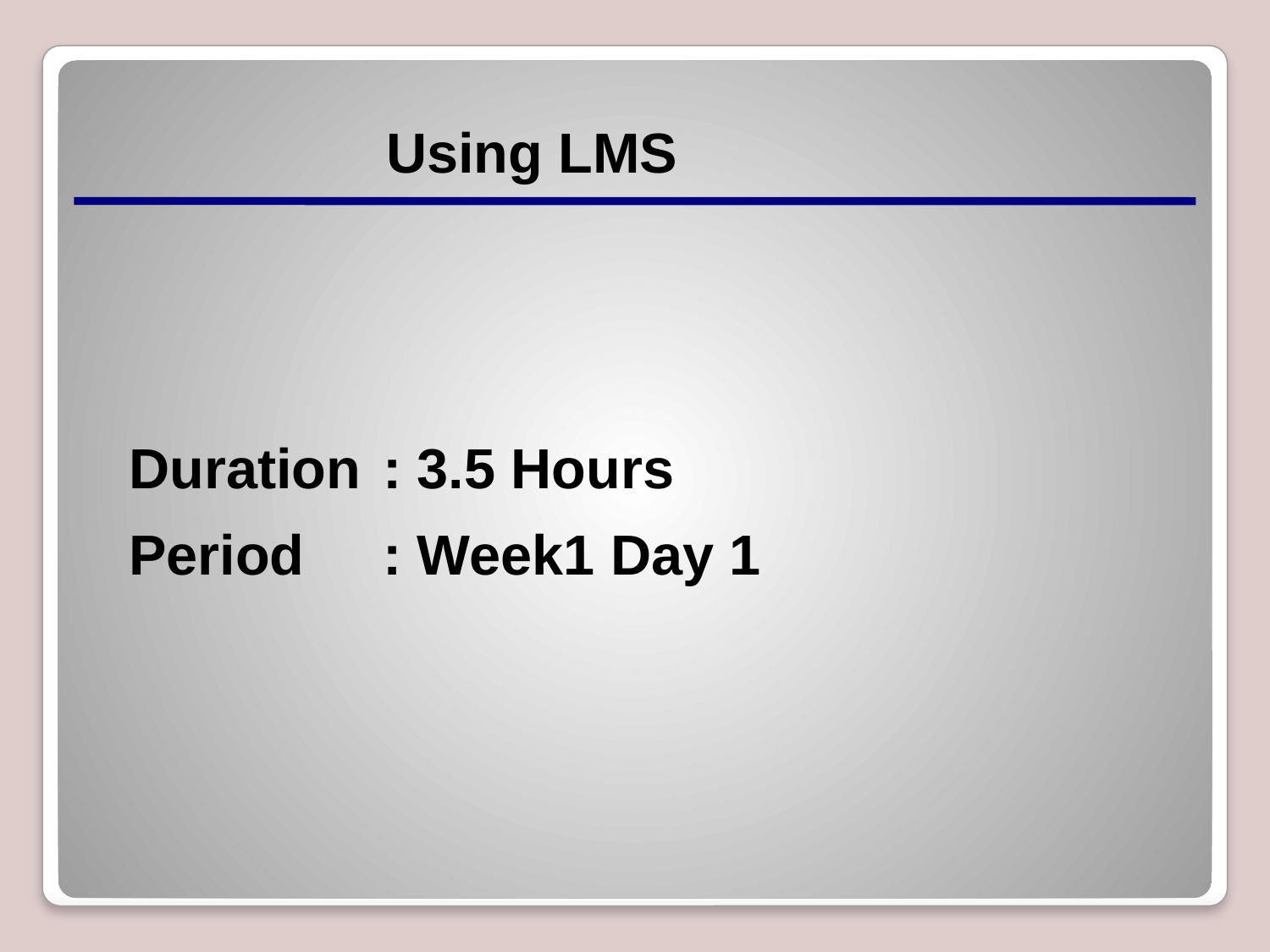

Using LMS

Duration	: 3.5 Hours
Period	: Week1 Day 1